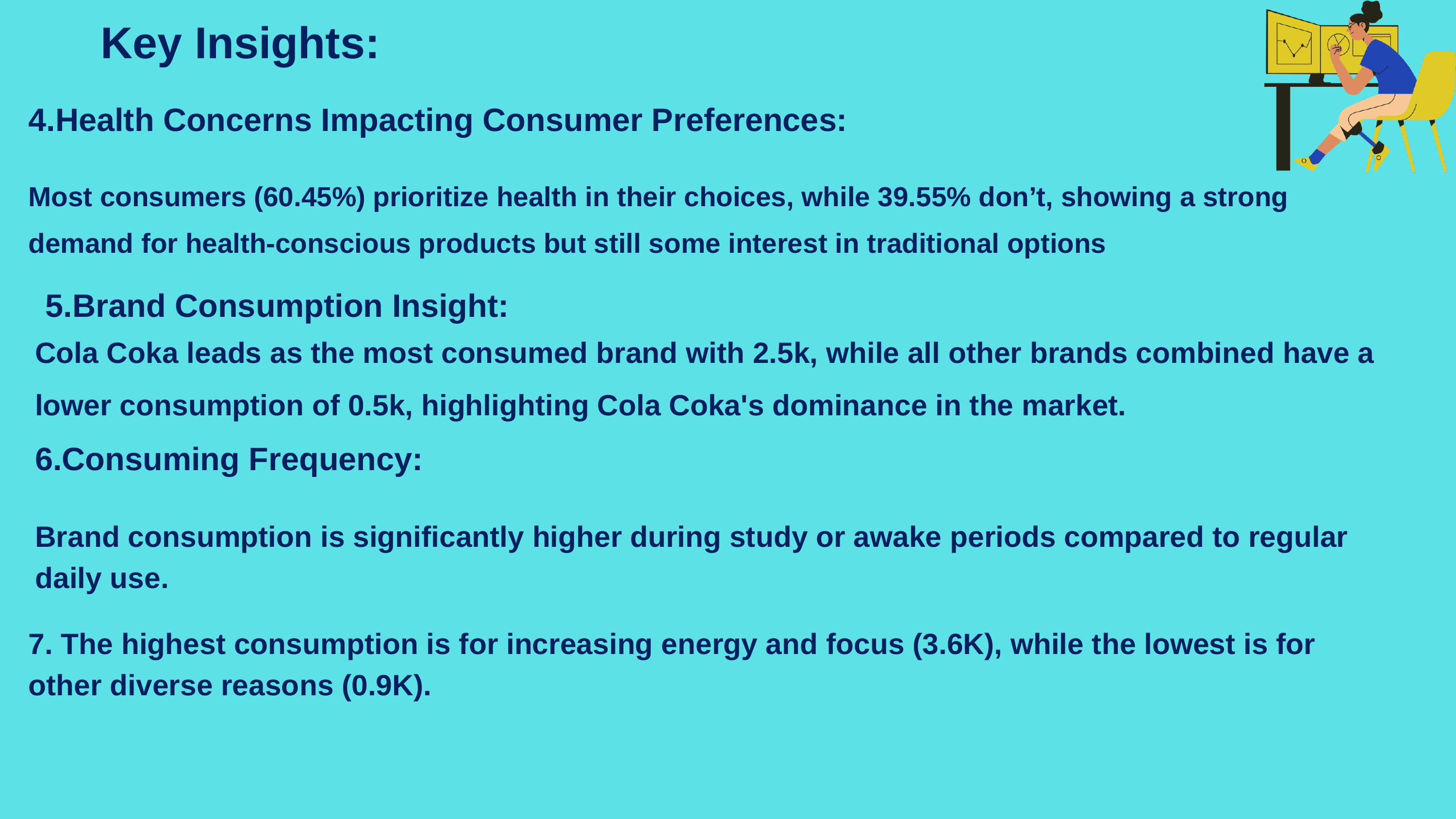

Key Insights:
4.Health Concerns Impacting Consumer Preferences:

Most consumers (60.45%) prioritize health in their choices, while 39.55% don’t, showing a strong demand for health-conscious products but still some interest in traditional options

5.Brand Consumption Insight:
Cola Coka leads as the most consumed brand with 2.5k, while all other brands combined have a lower consumption of 0.5k, highlighting Cola Coka's dominance in the market.
6.Consuming Frequency:
Brand consumption is significantly higher during study or awake periods compared to regular daily use.
7. The highest consumption is for increasing energy and focus (3.6K), while the lowest is for other diverse reasons (0.9K).